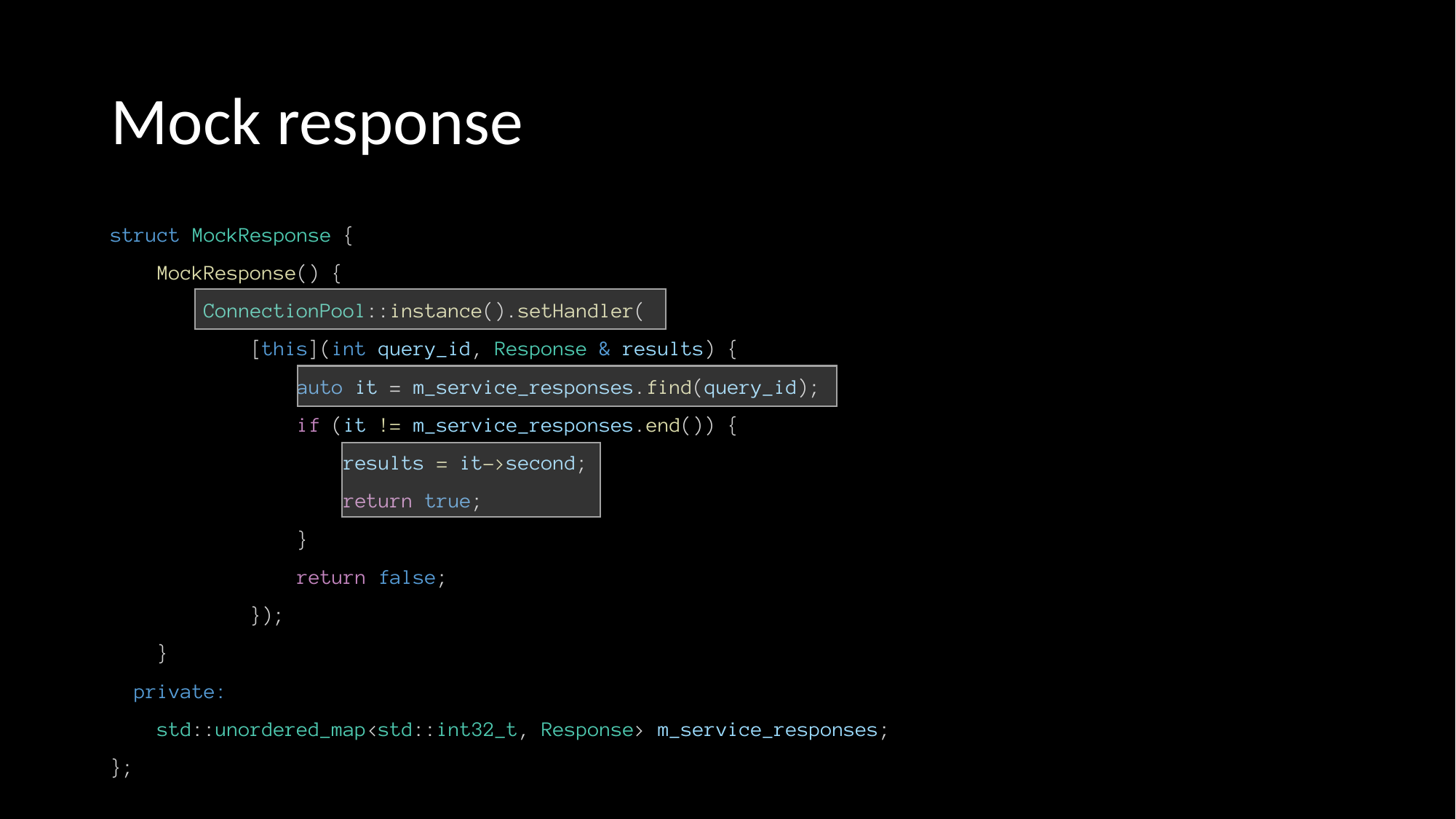

# Mock response
struct MockResponse {
    MockResponse() {
        ConnectionPool::instance().setHandler(
            [this](int query_id, Response & results) {
                auto it = m_service_responses.find(query_id);
                if (it != m_service_responses.end()) {
                    results = it->second;
                    return true;
                }
                return false;
            });
    }
  private:
    std::unordered_map<std::int32_t, Response> m_service_responses;
};